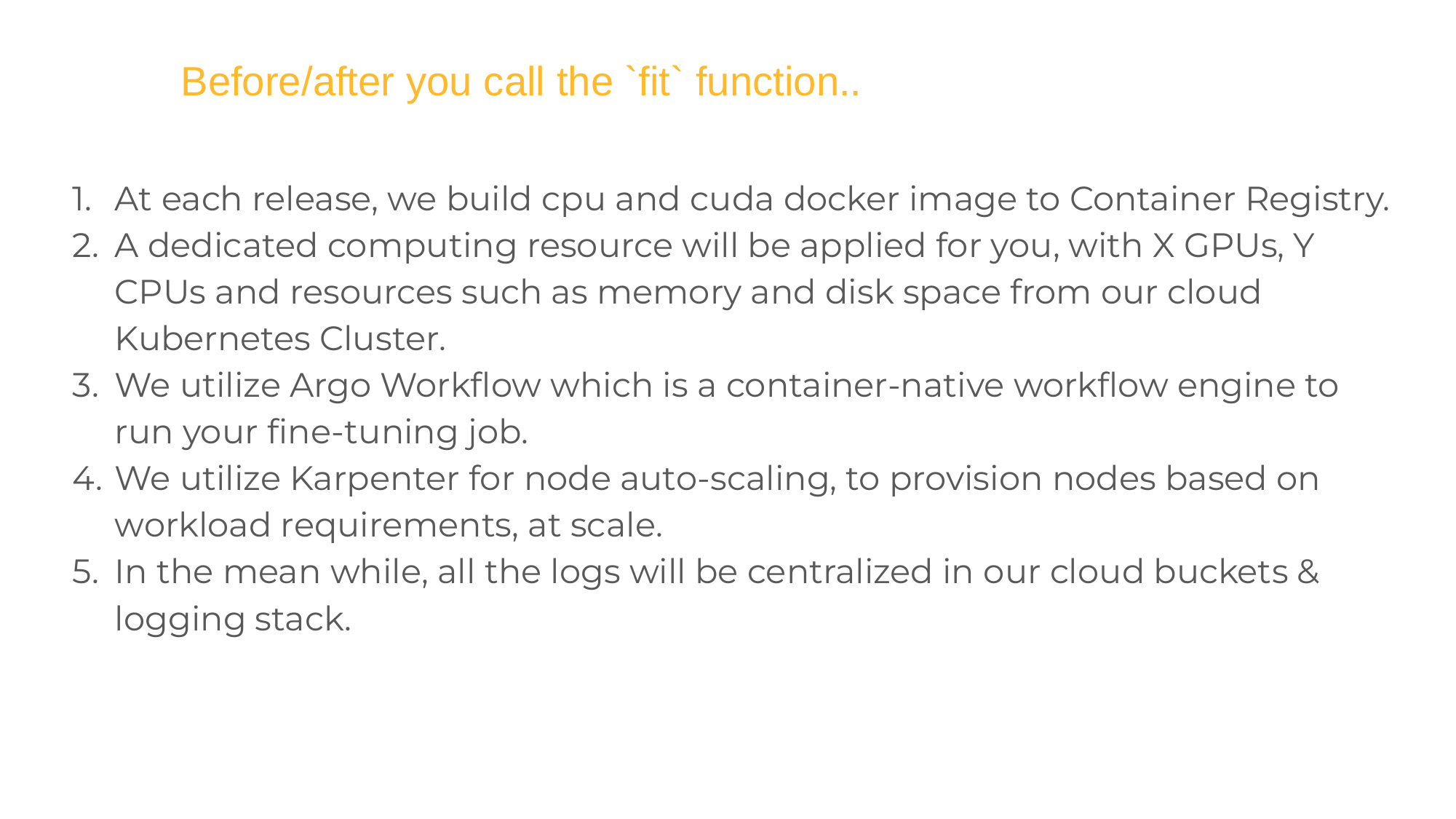

Before/after you call the `fit` function..
At each release, we build cpu and cuda docker image to Container Registry.
A dedicated computing resource will be applied for you, with X GPUs, Y CPUs and resources such as memory and disk space from our cloud Kubernetes Cluster.
We utilize Argo Workflow which is a container-native workflow engine to run your fine-tuning job.
We utilize Karpenter for node auto-scaling, to provision nodes based on workload requirements, at scale.
In the mean while, all the logs will be centralized in our cloud buckets & logging stack.